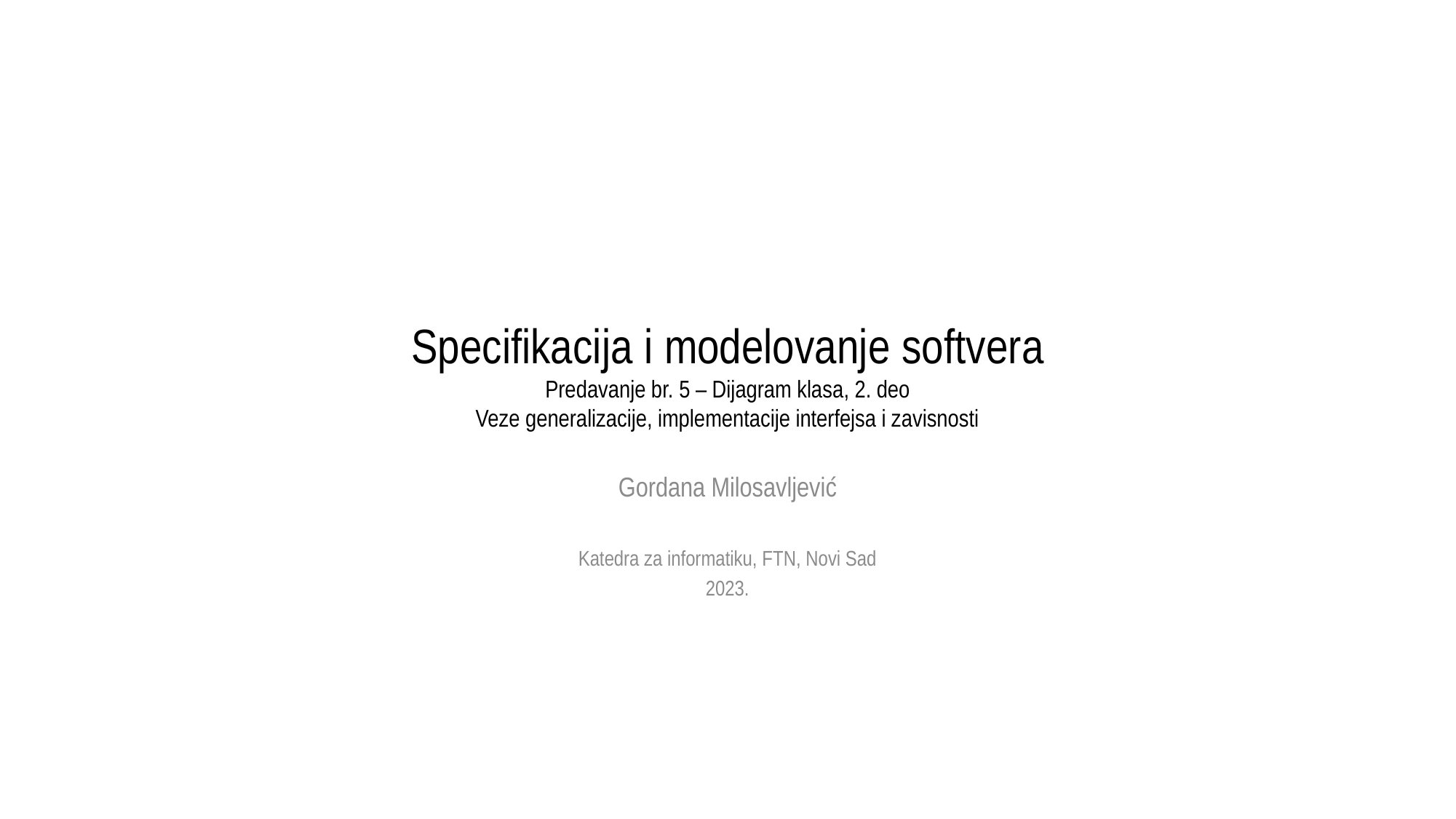

# Specifikacija i modelovanje softvera Predavanje br. 5 – Dijagram klasa, 2. deo Veze generalizacije, implementacije interfejsa i zavisnosti
Gordana Milosavljević

Katedra za informatiku, FTN, Novi Sad
2023.